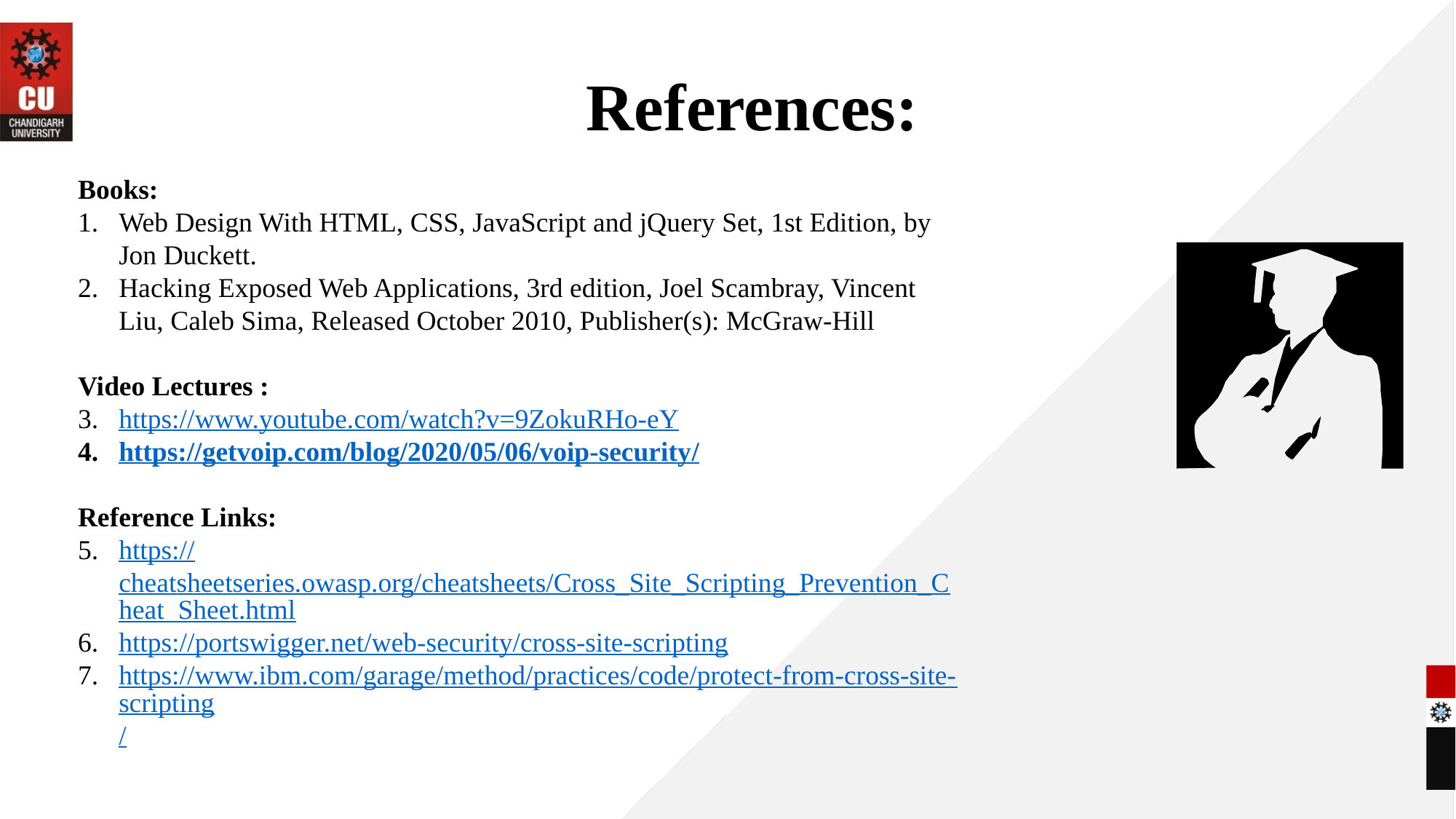

# References:
Books:
Web Design With HTML, CSS, JavaScript and jQuery Set, 1st Edition, by Jon Duckett.
Hacking Exposed Web Applications, 3rd edition, Joel Scambray, Vincent Liu, Caleb Sima, Released October 2010, Publisher(s): McGraw-Hill

Video Lectures :
https://www.youtube.com/watch?v=9ZokuRHo-eY
https://getvoip.com/blog/2020/05/06/voip-security/

Reference Links:
https://cheatsheetseries.owasp.org/cheatsheets/Cross_Site_Scripting_Prevention_Cheat_Sheet.html
https://portswigger.net/web-security/cross-site-scripting
https://www.ibm.com/garage/method/practices/code/protect-from-cross-site-scripting/